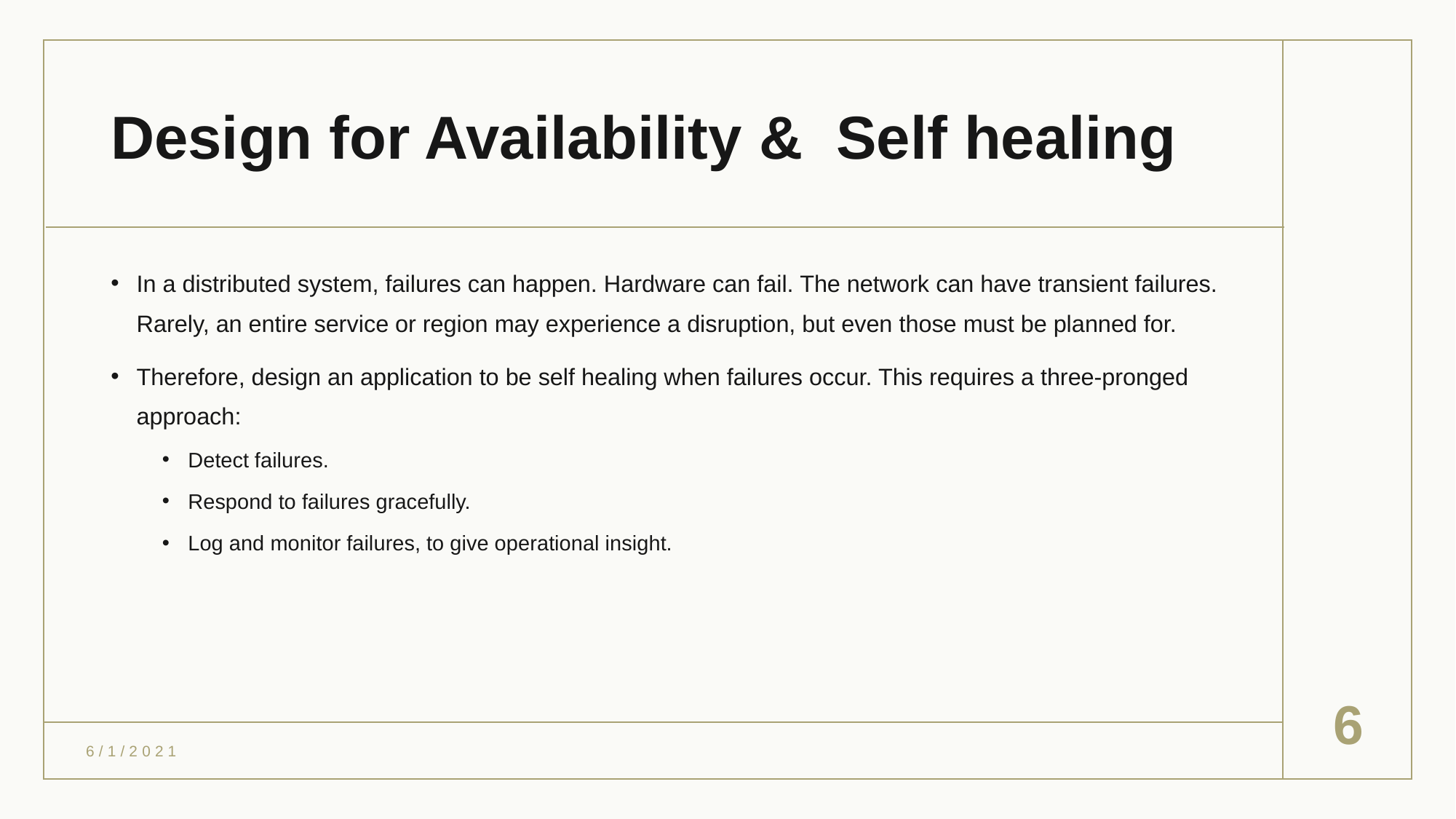

# Design for Availability &  Self healing
In a distributed system, failures can happen. Hardware can fail. The network can have transient failures. Rarely, an entire service or region may experience a disruption, but even those must be planned for.
Therefore, design an application to be self healing when failures occur. This requires a three-pronged approach:
Detect failures.
Respond to failures gracefully.
Log and monitor failures, to give operational insight.

6
6/1/2021